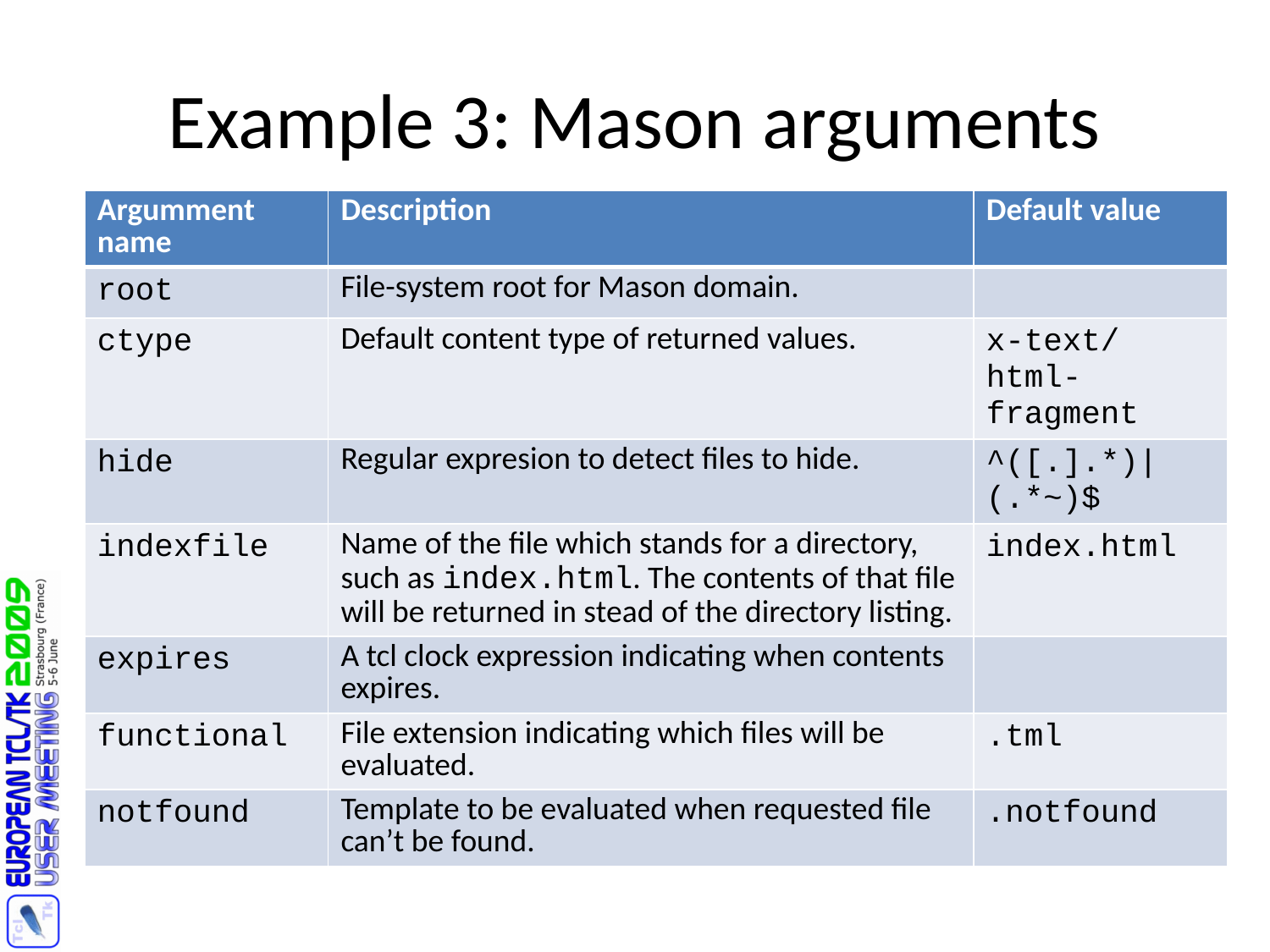

# Example 3: Mason arguments
| Argumment name | Description | Default value |
| --- | --- | --- |
| root | File-system root for Mason domain. |  |
| ctype | Default content type of returned values. | x-text/html-fragment |
| hide | Regular expresion to detect files to hide. | ^([.].\*)|(.\*~)$ |
| indexfile | Name of the file which stands for a directory, such as index.html. The contents of that file will be returned in stead of the directory listing. | index.html |
| expires | A tcl clock expression indicating when contents expires. |  |
| functional | File extension indicating which files will be evaluated. | .tml |
| notfound | Template to be evaluated when requested file can’t be found. | .notfound |